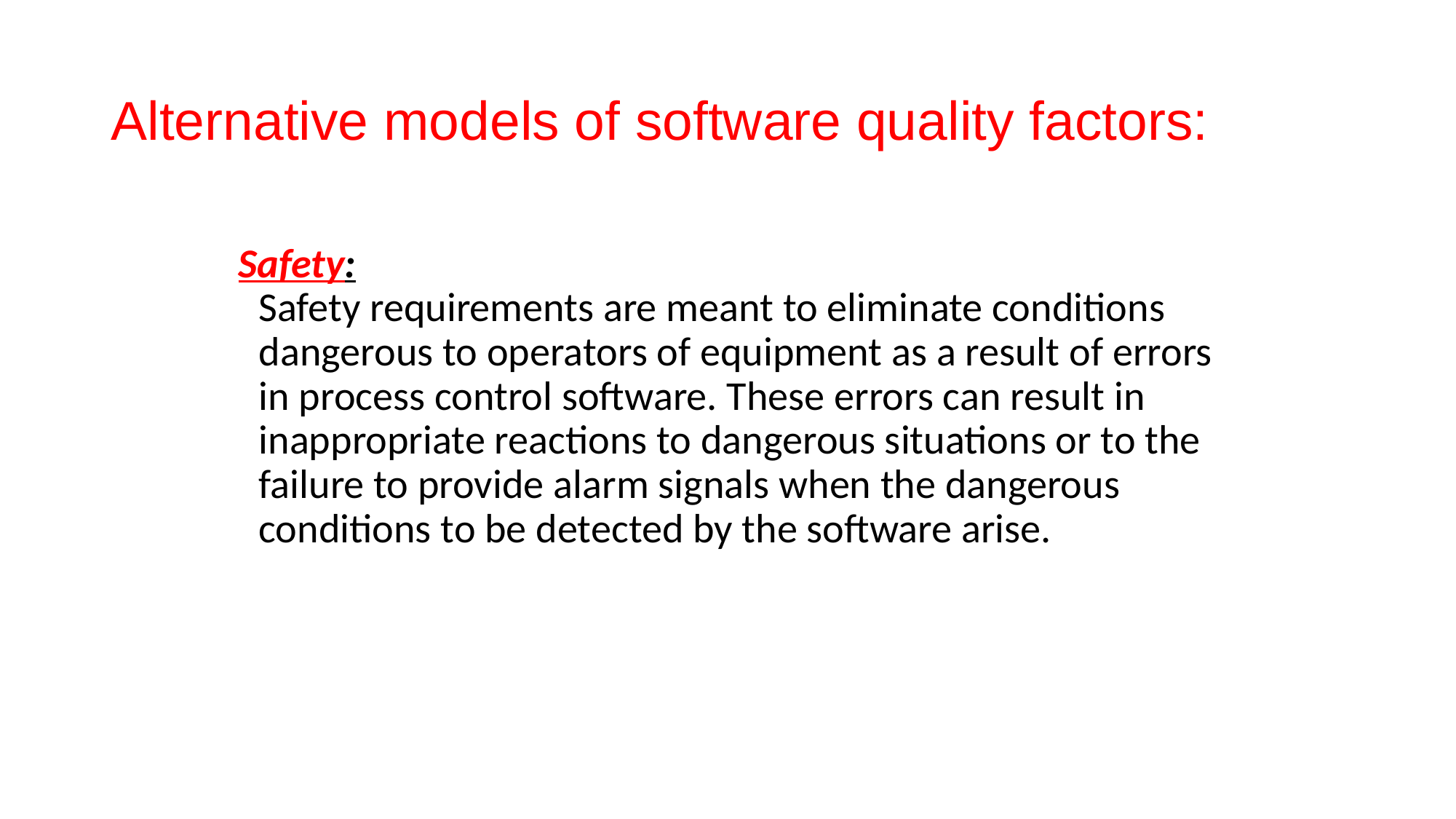

# Alternative models of software quality factors:
Safety:
Safety requirements are meant to eliminate conditions dangerous to operators of equipment as a result of errors in process control software. These errors can result in inappropriate reactions to dangerous situations or to the failure to provide alarm signals when the dangerous conditions to be detected by the software arise.